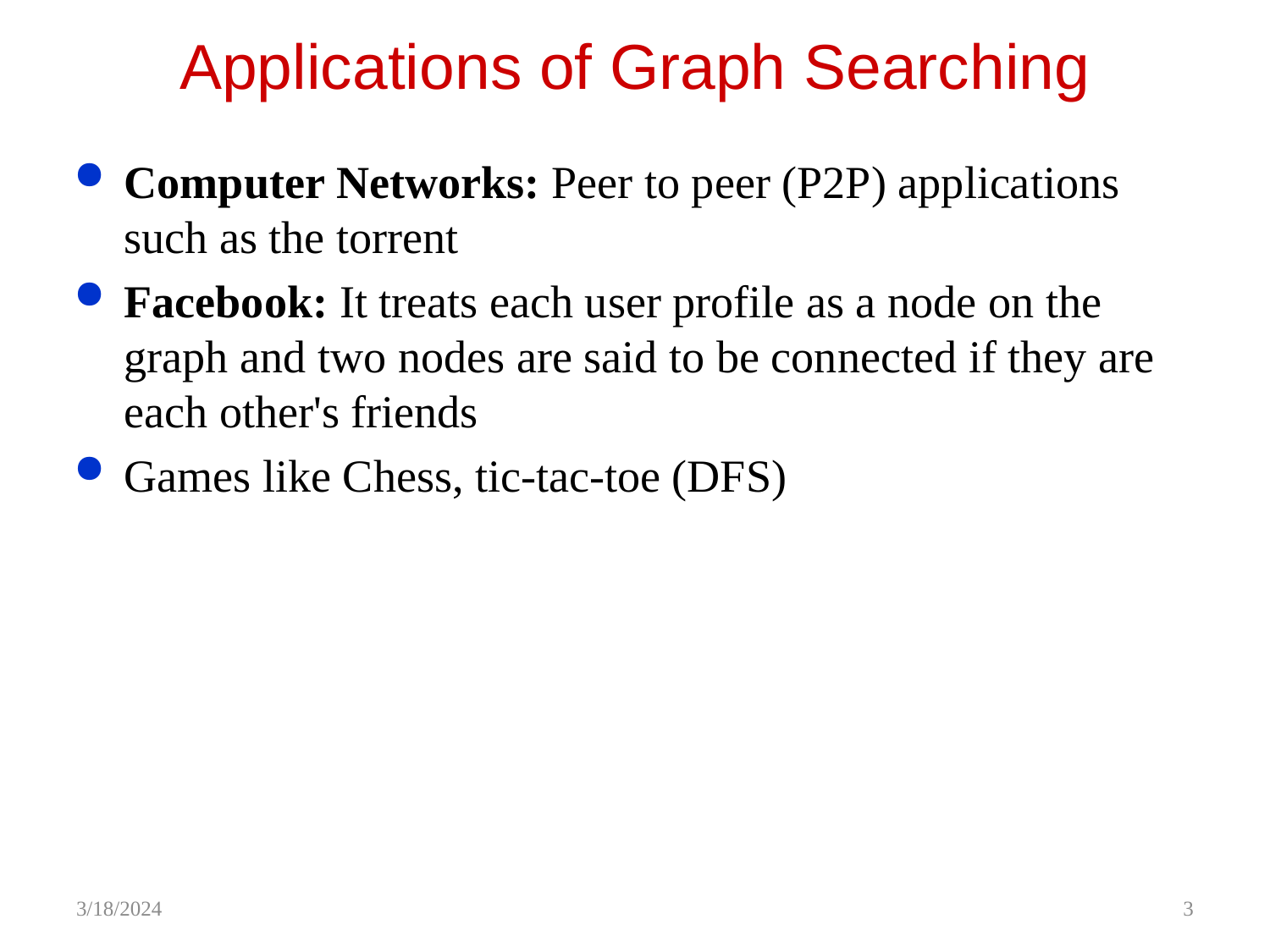

# Applications of Graph Searching
Computer Networks: Peer to peer (P2P) applications such as the torrent
Facebook: It treats each user profile as a node on the graph and two nodes are said to be connected if they are each other's friends
Games like Chess, tic-tac-toe (DFS)
3/18/2024
3